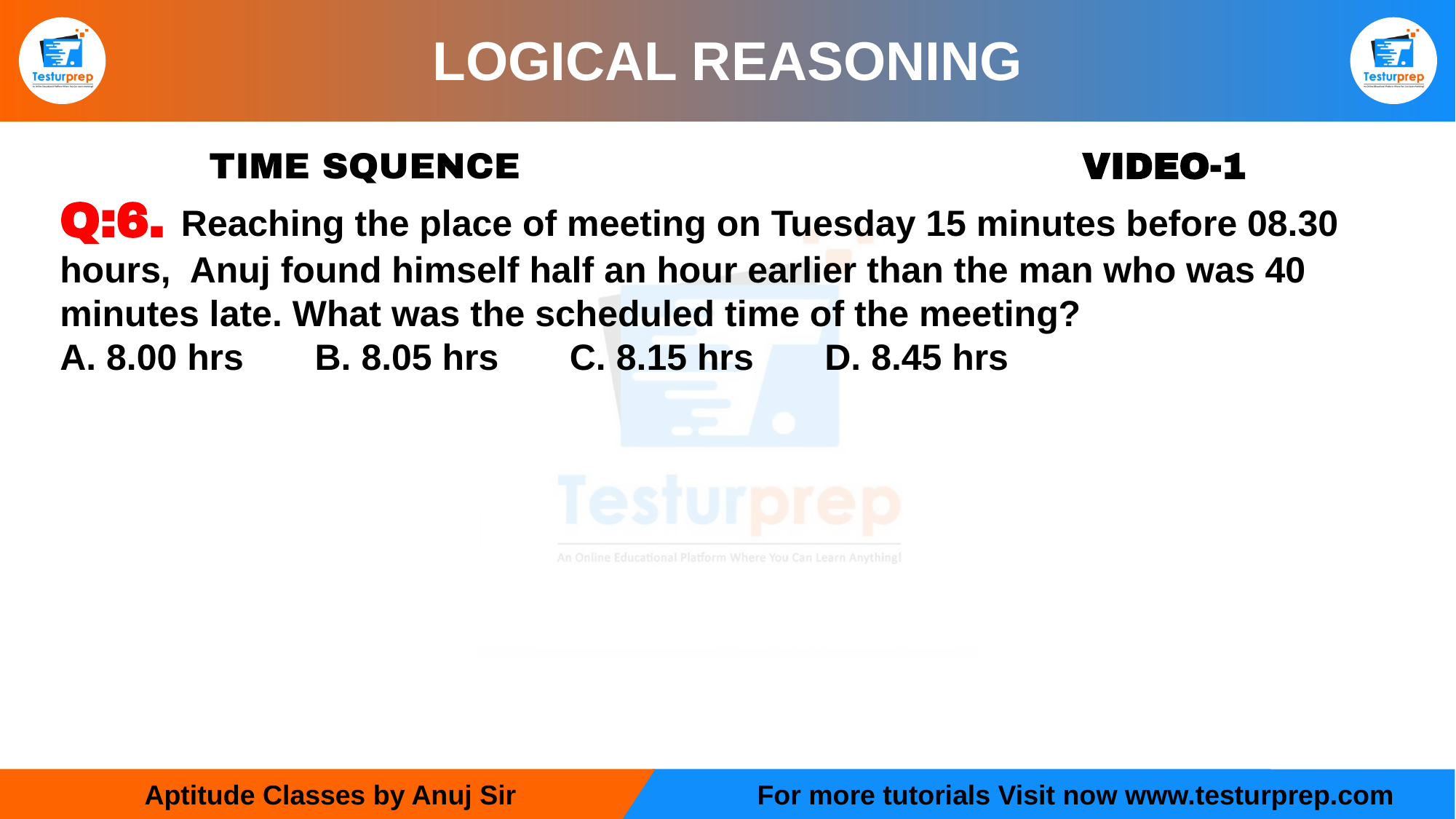

# LOGICAL REASONING
TIME SQUENCE                             		VIDEO-1
Q:6. Reaching the place of meeting on Tuesday 15 minutes before 08.30 hours,  Anuj found himself half an hour earlier than the man who was 40 minutes late. What was the scheduled time of the meeting?
A. 8.00 hrs       B. 8.05 hrs       C. 8.15 hrs       D. 8.45 hrs